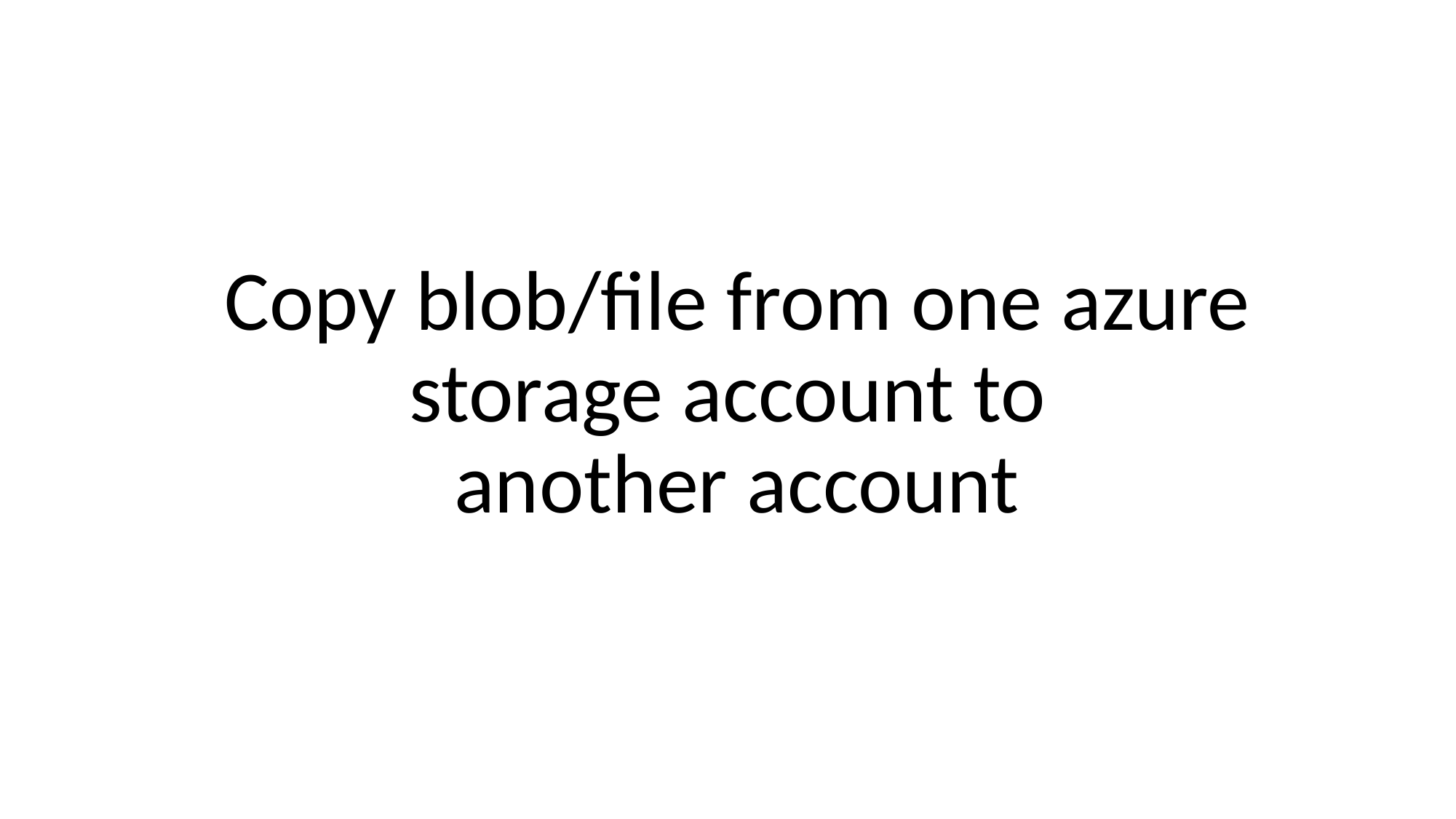

# Copy blob/file from one azure storage account to another account